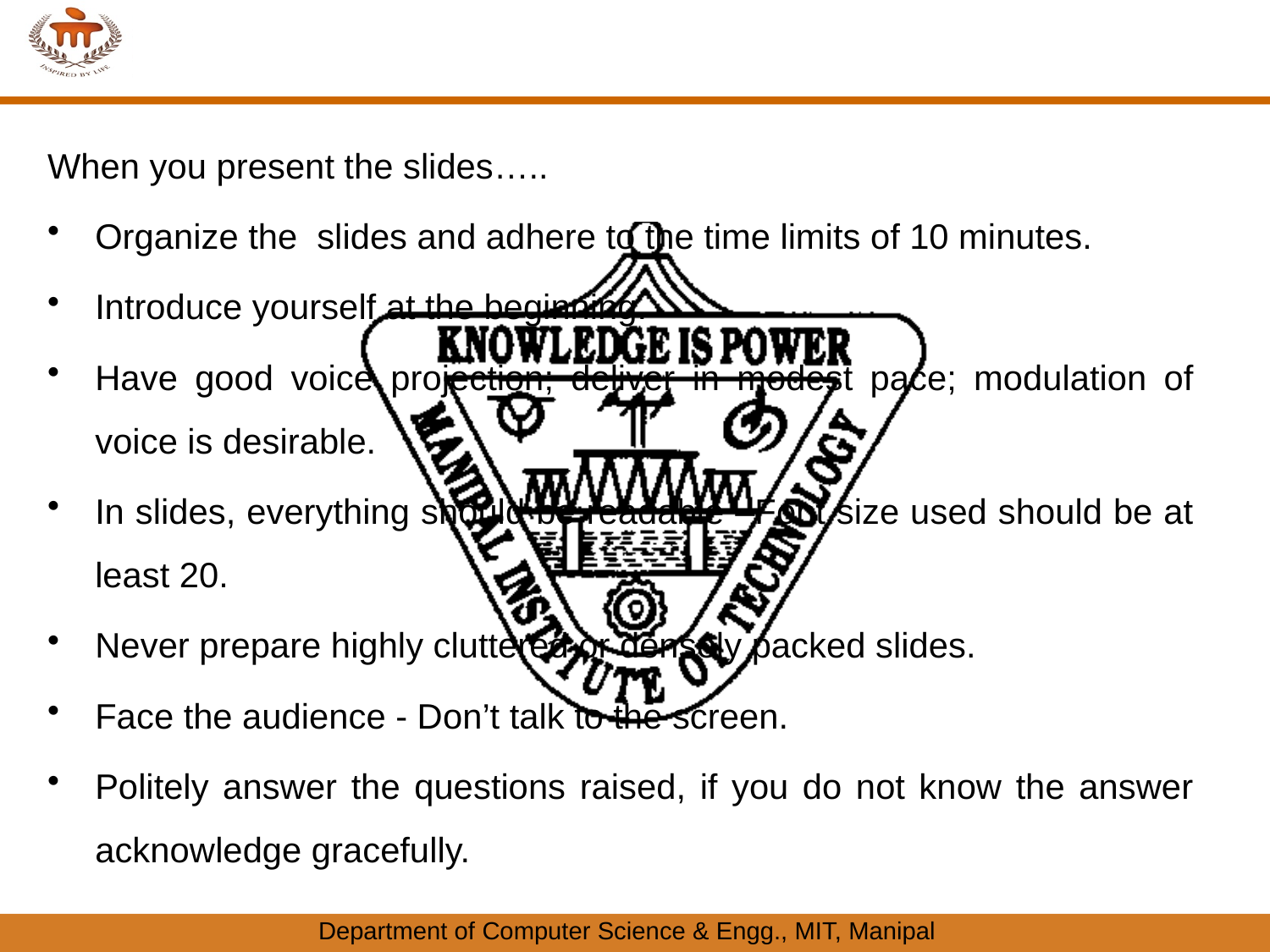

When you present the slides…..
Organize the  slides and adhere to the time limits of 10 minutes.
Introduce yourself at the beginning.
Have good voice projection; deliver in modest pace; modulation of voice is desirable.
In slides, everything should be readable –Font size used should be at least 20.
Never prepare highly cluttered or densely packed slides.
Face the audience - Don’t talk to the screen.
Politely answer the questions raised, if you do not know the answer acknowledge gracefully.
Department of Computer Science & Engg., MIT, Manipal